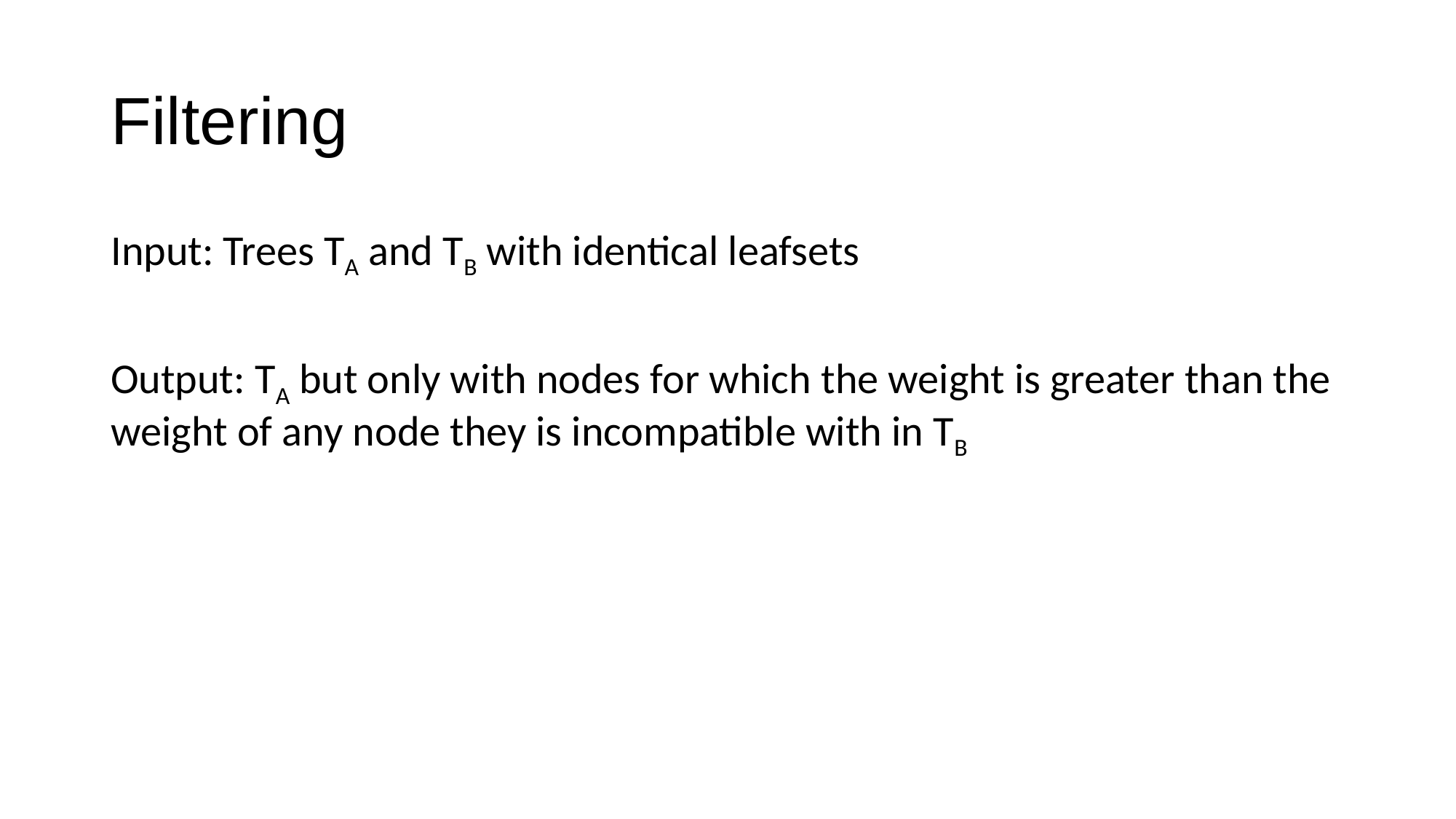

# Filtering
Input: Trees TA and TB with identical leafsets

Output: TA but only with nodes for which the weight is greater than the weight of any node they is incompatible with in TB